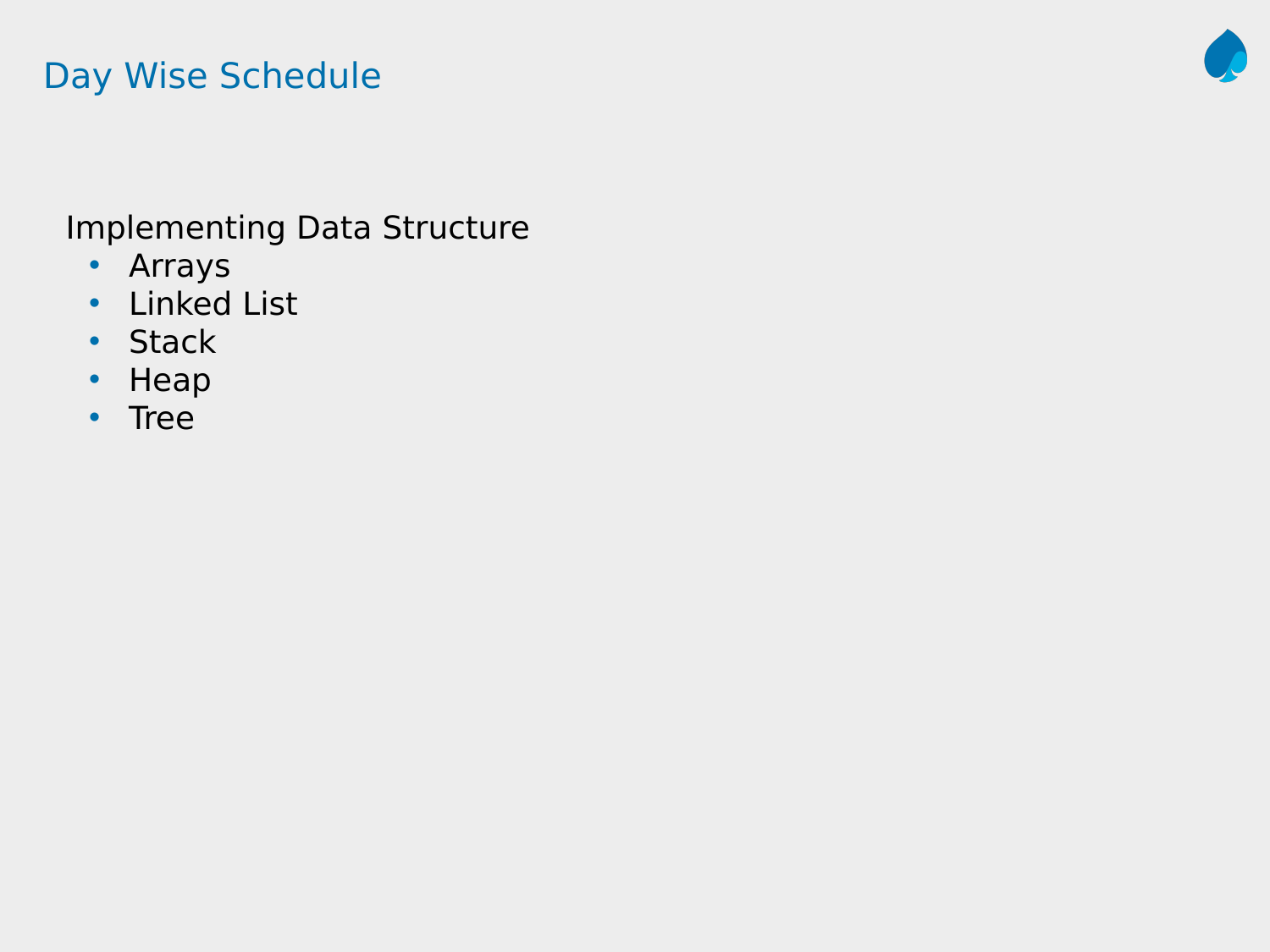

# Day Wise Schedule
Implementing Data Structure
Arrays
Linked List
Stack
Heap
Tree